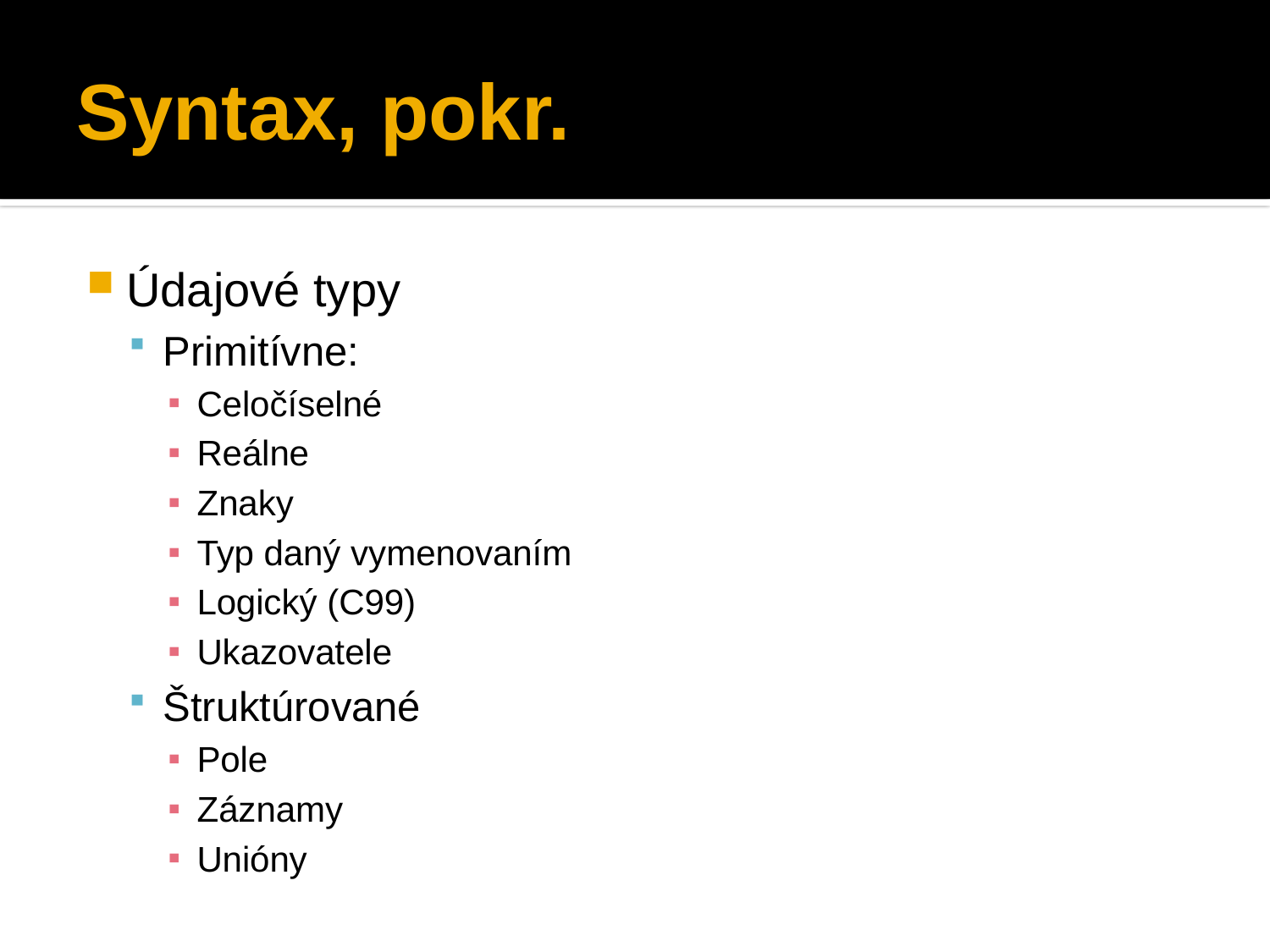

# Syntax, pokr.
Údajové typy
Primitívne:
Celočíselné
Reálne
Znaky
Typ daný vymenovaním
Logický (C99)
Ukazovatele
Štruktúrované
Pole
Záznamy
Unióny